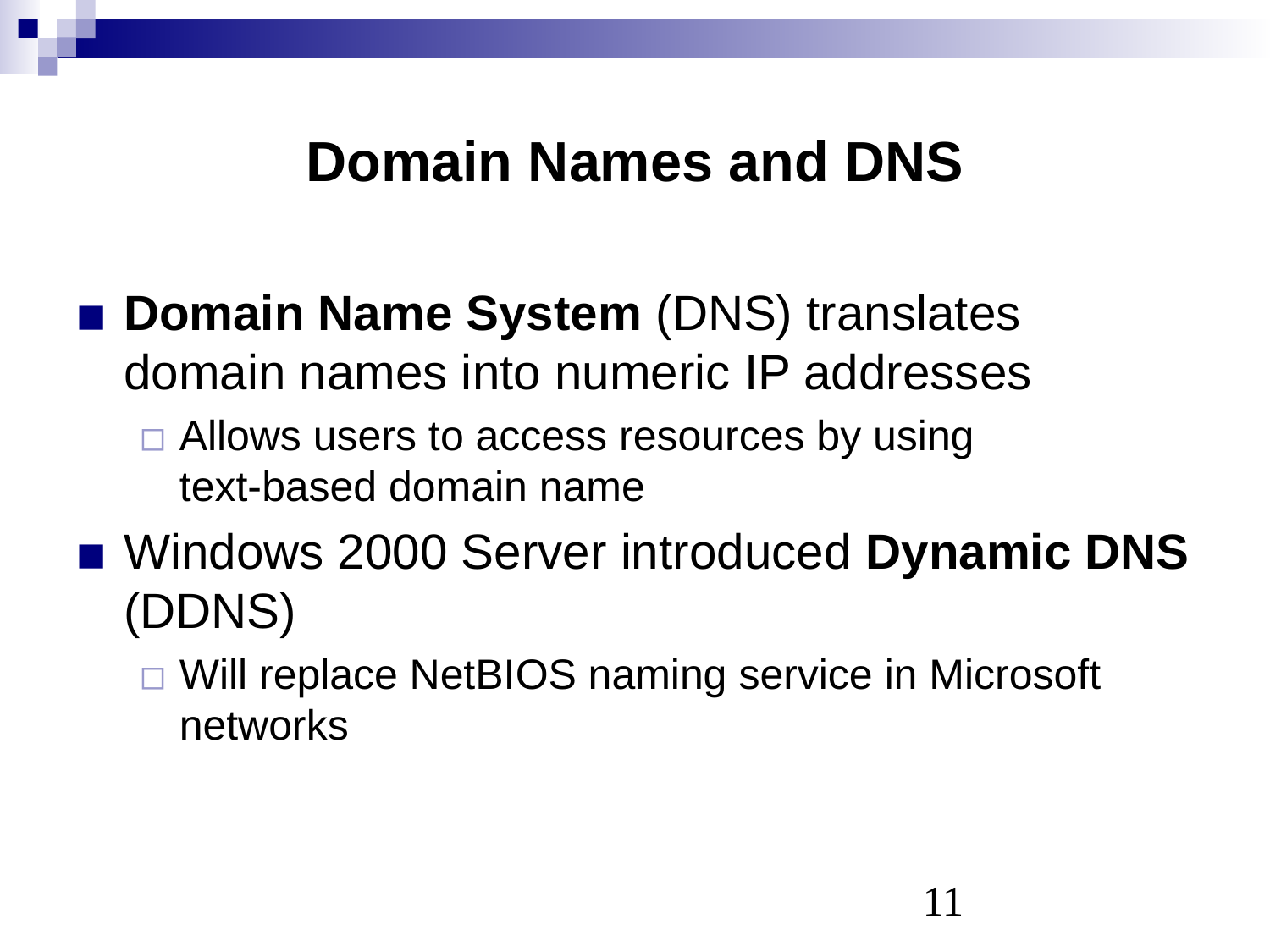

# Domain Names and DNS
Domain Name System (DNS) translates domain names into numeric IP addresses
Allows users to access resources by using
text-based domain name
Windows 2000 Server introduced Dynamic DNS (DDNS)
Will replace NetBIOS naming service in Microsoft networks
11